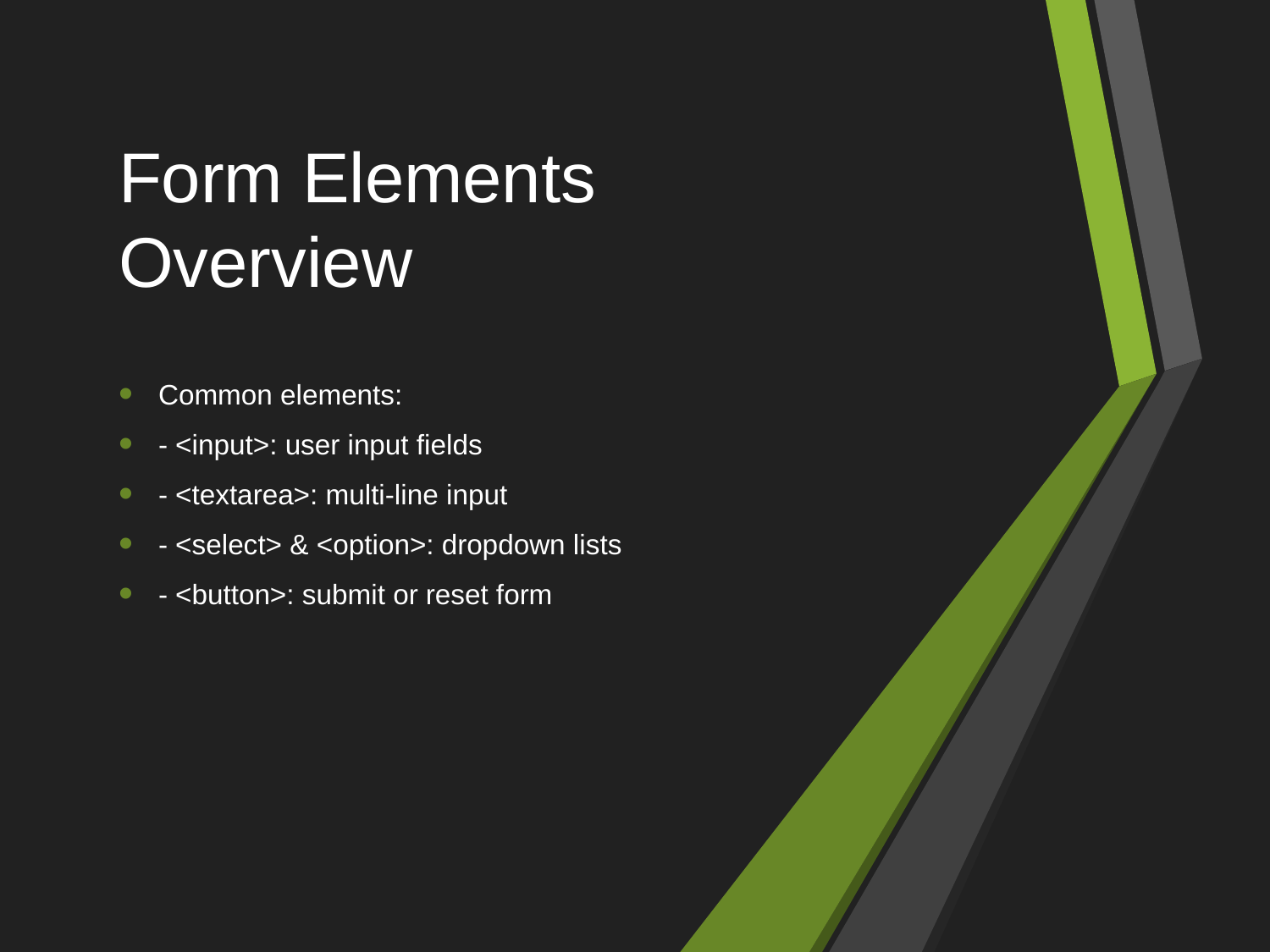

# Form Elements Overview
Common elements:
- <input>: user input fields
- <textarea>: multi-line input
- <select> & <option>: dropdown lists
- <button>: submit or reset form